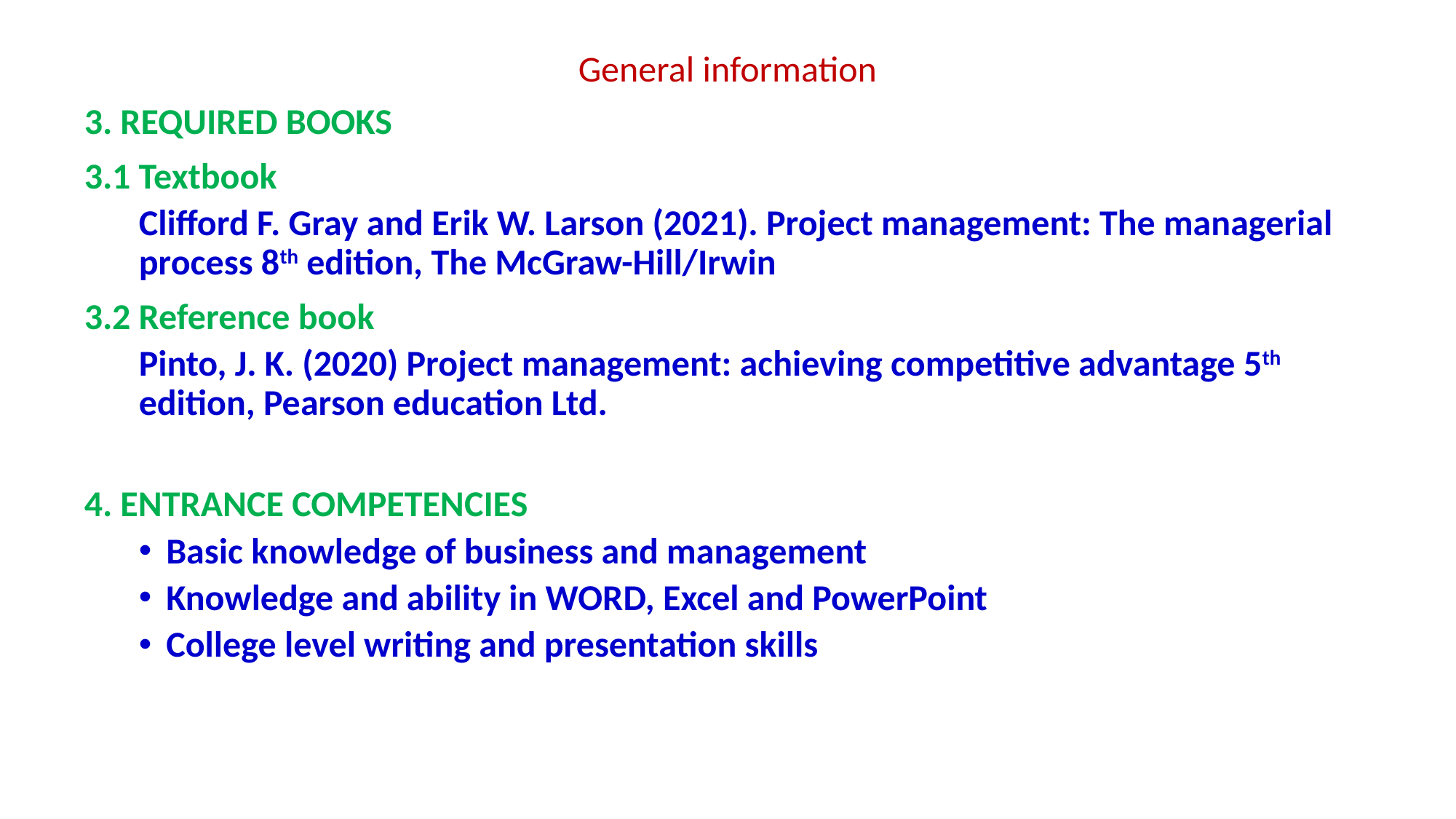

# General information
3. REQUIRED BOOKS
3.1 Textbook
Clifford F. Gray and Erik W. Larson (2021). Project management: The managerial process 8th edition, The McGraw-Hill/Irwin
3.2 Reference book
Pinto, J. K. (2020) Project management: achieving competitive advantage 5th edition, Pearson education Ltd.

4. ENTRANCE COMPETENCIES
Basic knowledge of business and management
Knowledge and ability in WORD, Excel and PowerPoint
College level writing and presentation skills